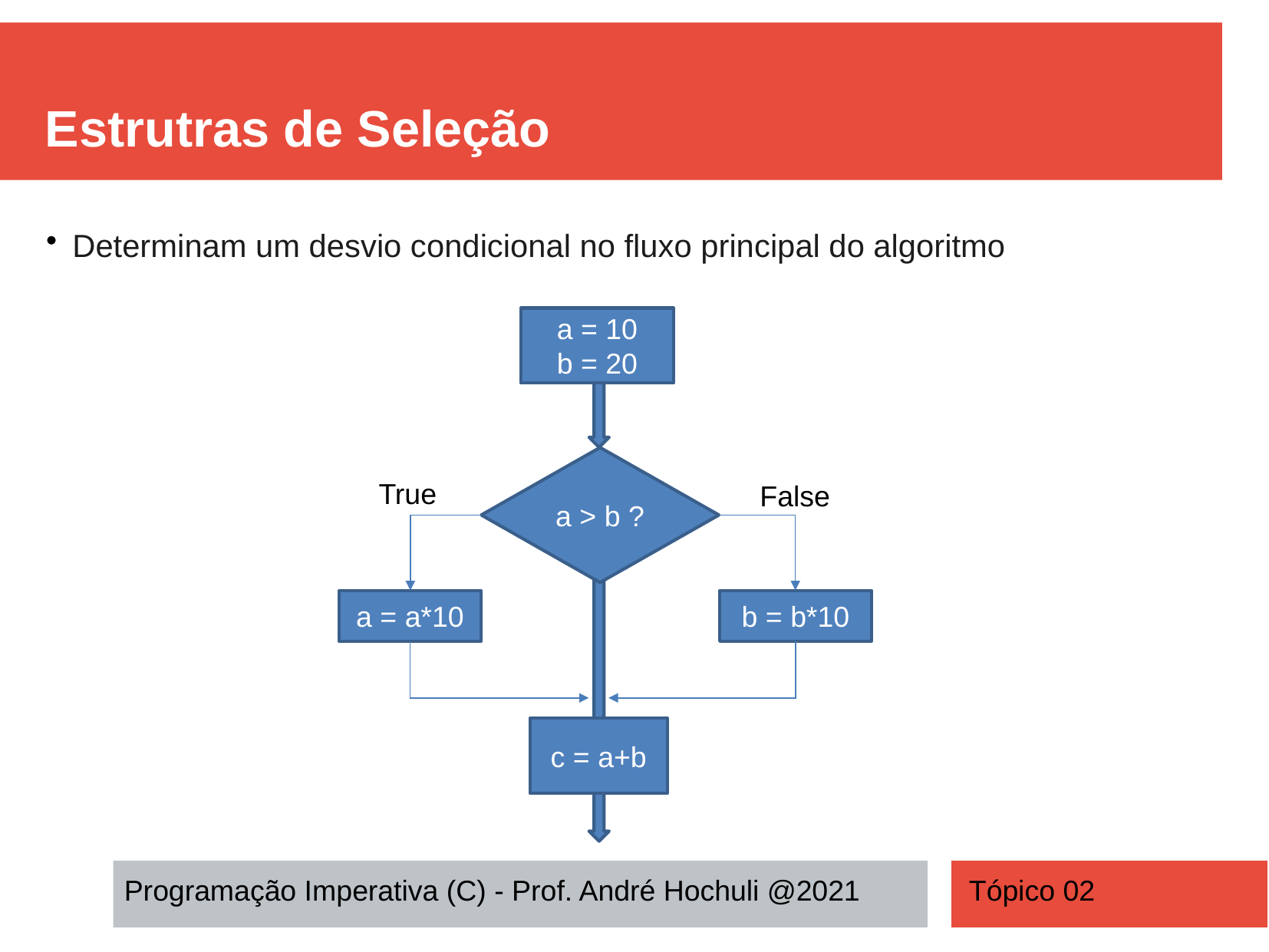

Estrutras de Seleção
Determinam um desvio condicional no fluxo principal do algoritmo

a = 10
b = 20

a > b ?
True
False

a = a*10
b = b*10
c = a+b
Programação Imperativa (C) - Prof. André Hochuli @2021
Tópico 02